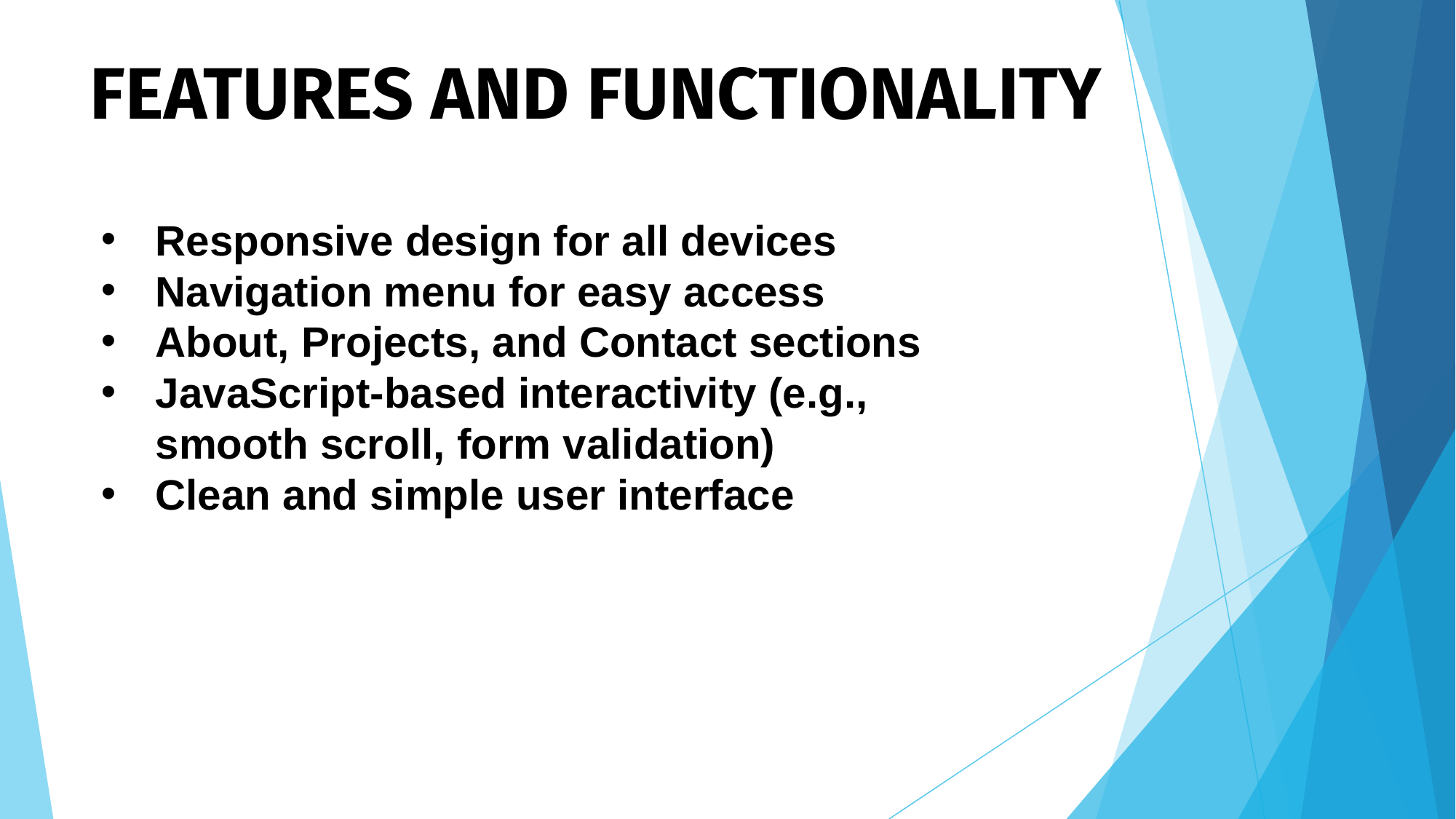

# FEATURES AND FUNCTIONALITY
Responsive design for all devices
Navigation menu for easy access
About, Projects, and Contact sections
JavaScript-based interactivity (e.g., smooth scroll, form validation)
Clean and simple user interface